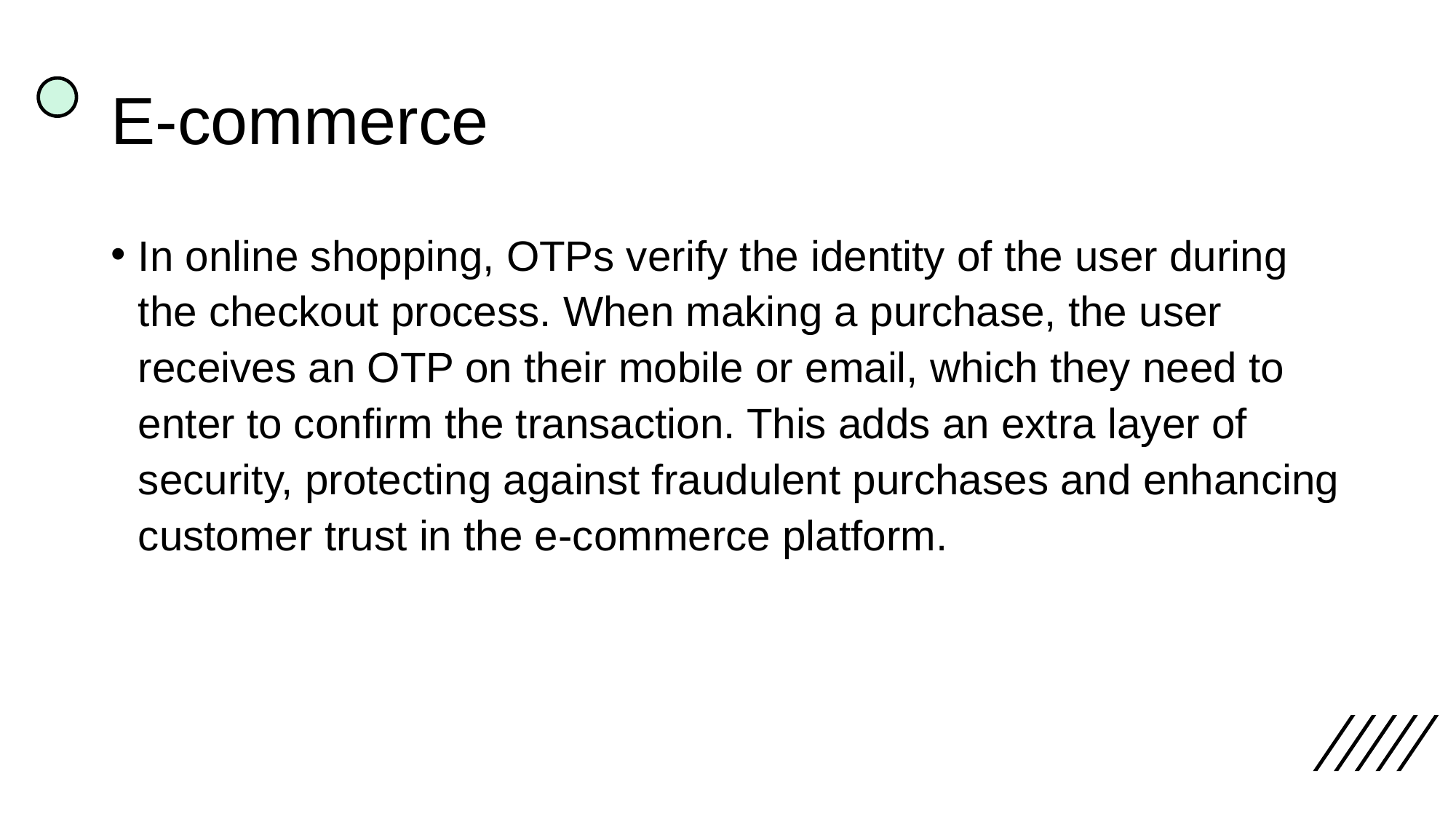

# E-commerce
In online shopping, OTPs verify the identity of the user during the checkout process. When making a purchase, the user receives an OTP on their mobile or email, which they need to enter to confirm the transaction. This adds an extra layer of security, protecting against fraudulent purchases and enhancing customer trust in the e-commerce platform.